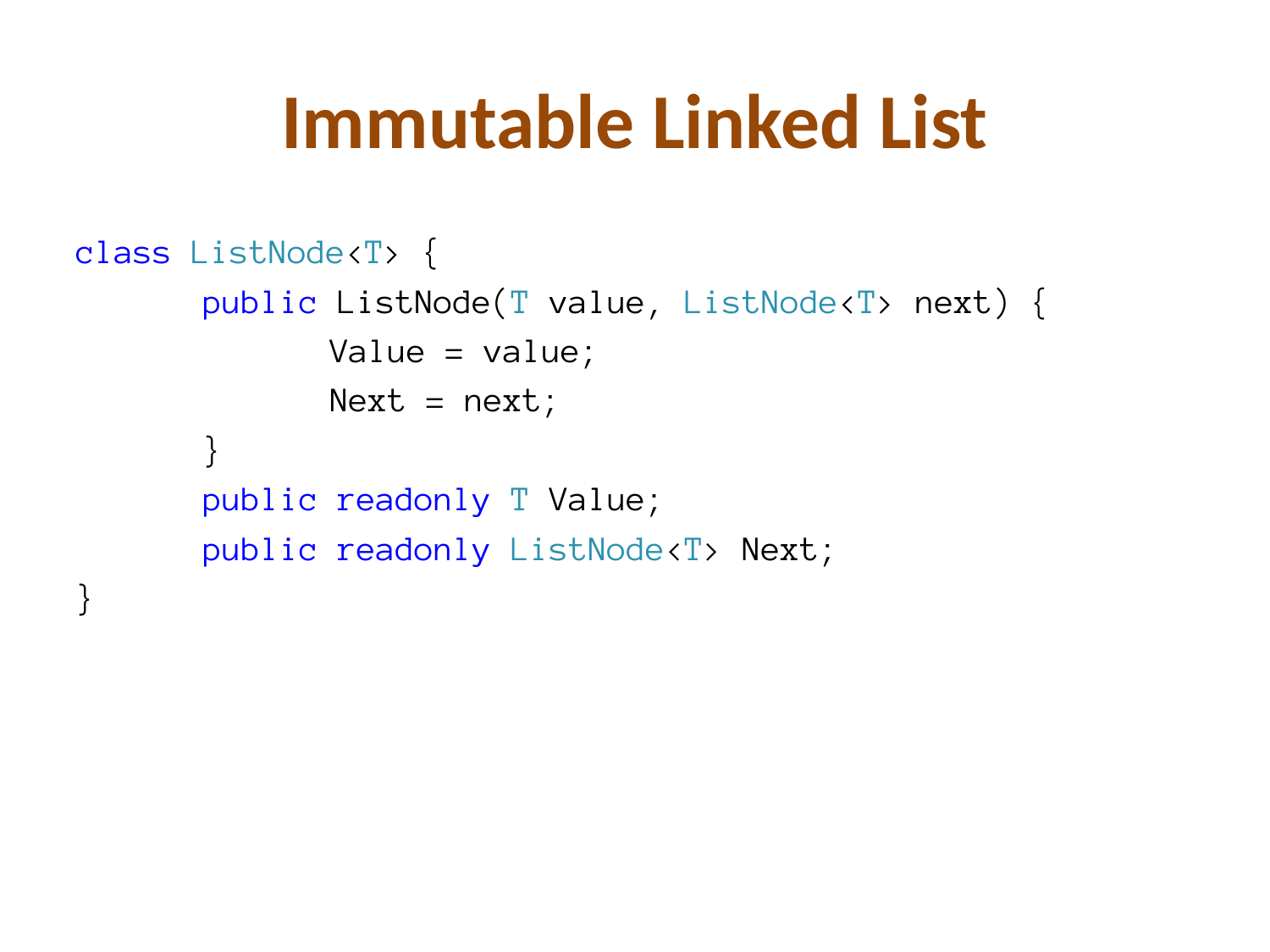

# Immutable Linked List
class ListNode<T> {
	public ListNode(T value, ListNode<T> next) {
		Value = value;
		Next = next;
	}
	public readonly T Value;
	public readonly ListNode<T> Next;
}